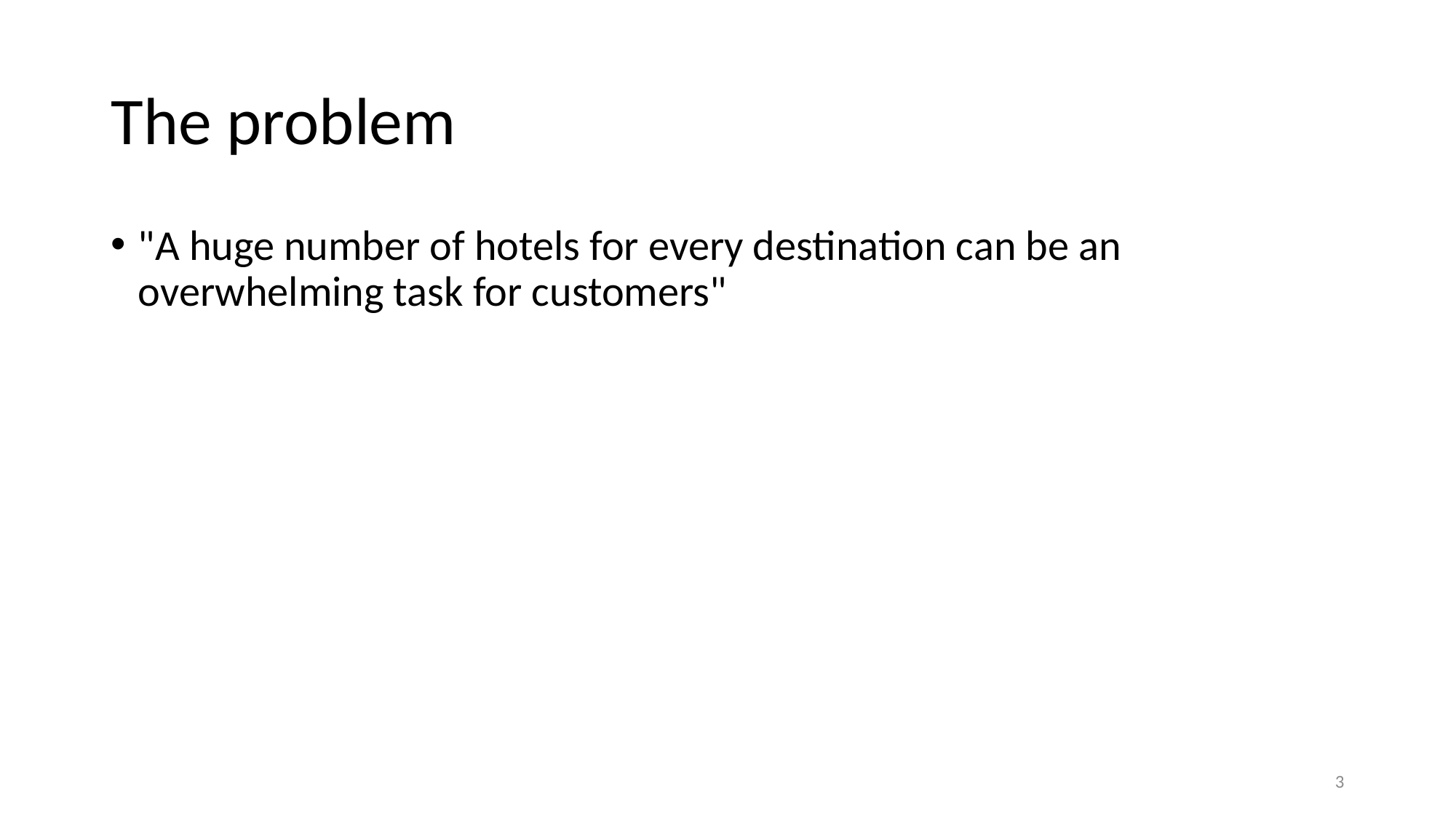

# The problem
"A huge number of hotels for every destination can be an overwhelming task for customers"
3